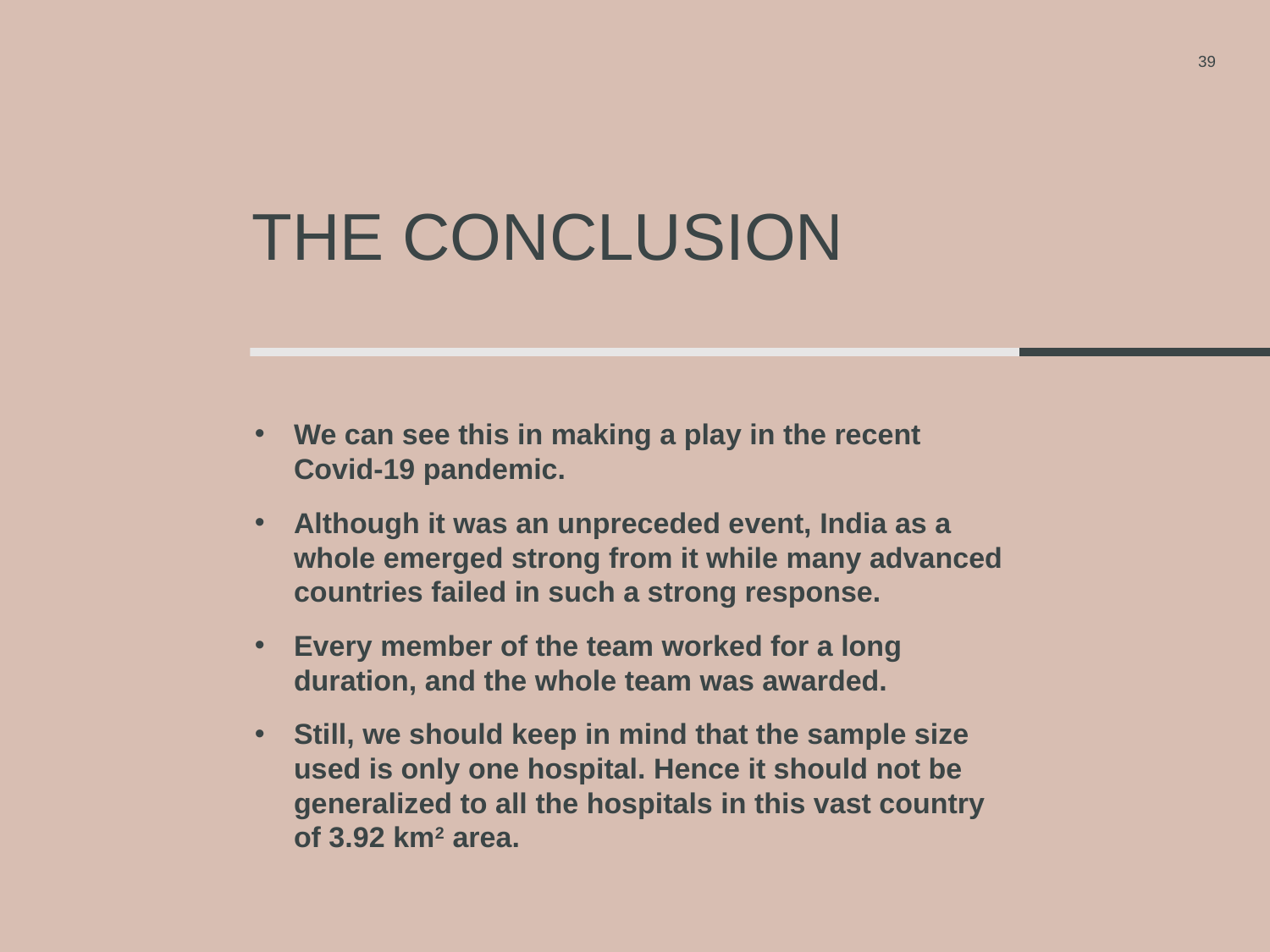

39
# The Conclusion
We can see this in making a play in the recent Covid-19 pandemic.
Although it was an unpreceded event, India as a whole emerged strong from it while many advanced countries failed in such a strong response.
Every member of the team worked for a long duration, and the whole team was awarded.
Still, we should keep in mind that the sample size used is only one hospital. Hence it should not be generalized to all the hospitals in this vast country of 3.92 km2 area.